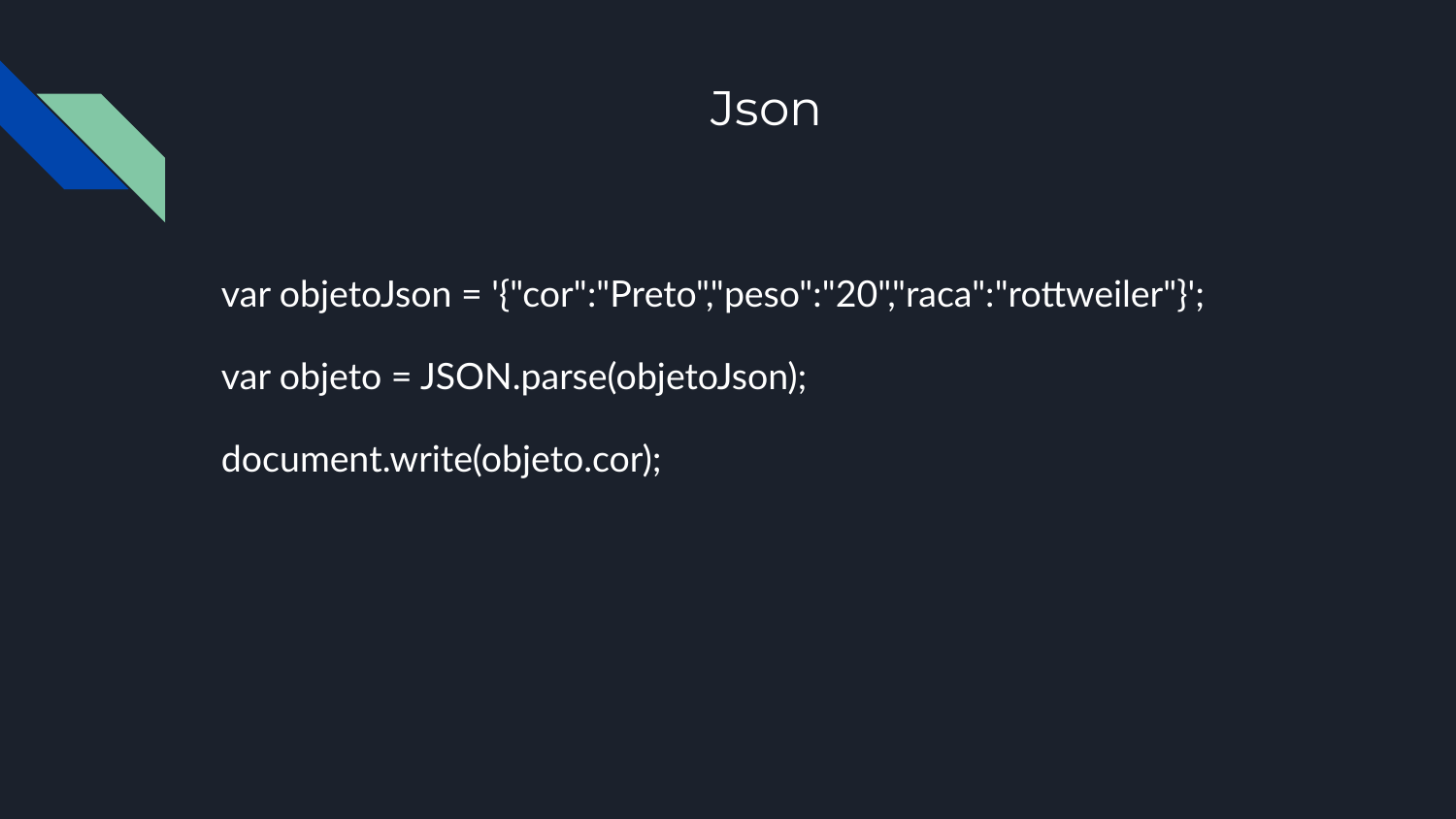

# Json
var objetoJson = '{"cor":"Preto","peso":"20","raca":"rottweiler"}';
var objeto = JSON.parse(objetoJson);
document.write(objeto.cor);